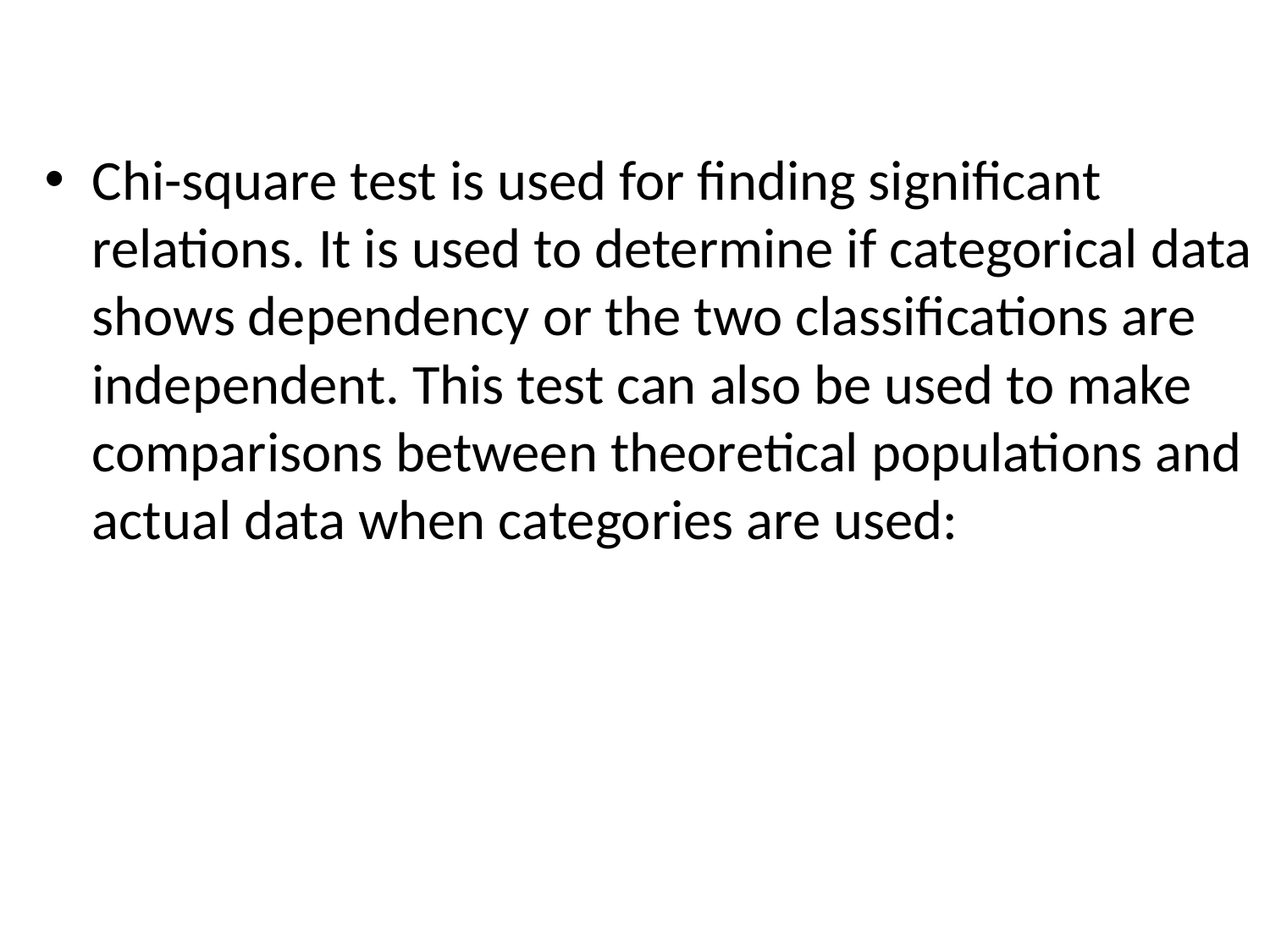

#
Chi-square test is used for finding significant relations. It is used to determine if categorical data shows dependency or the two classifications are independent. This test can also be used to make comparisons between theoretical populations and actual data when categories are used: